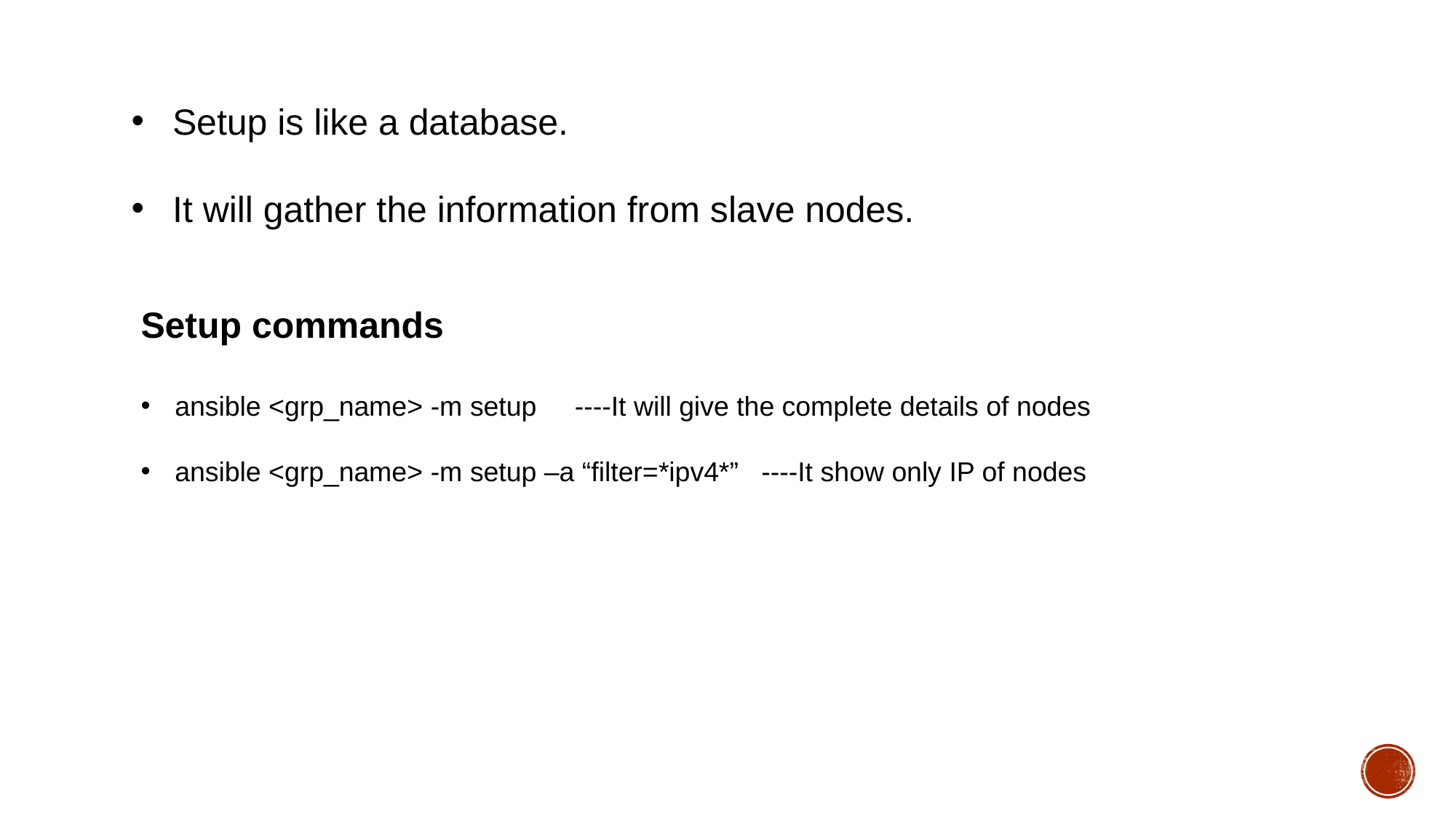

Setup is like a database.

It will gather the information from slave nodes.
Setup commands

ansible <grp_name> -m setup     ----It will give the complete details of nodes

ansible <grp_name> -m setup –a “filter=*ipv4*”   ----It show only IP of nodes